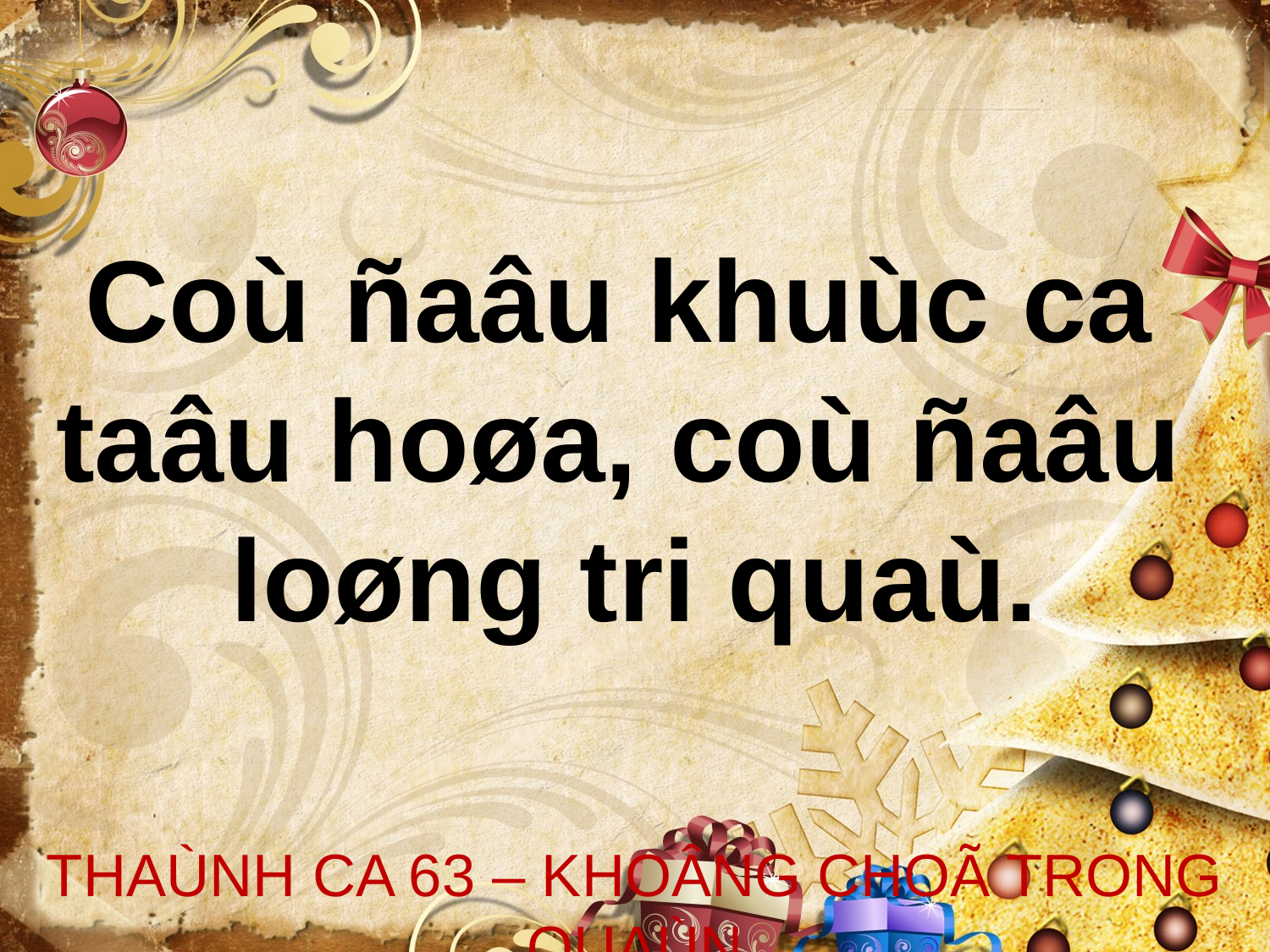

Coù ñaâu khuùc ca
taâu hoøa, coù ñaâu
loøng tri quaù.
THAÙNH CA 63 – KHOÂNG CHOÃ TRONG QUAÙN